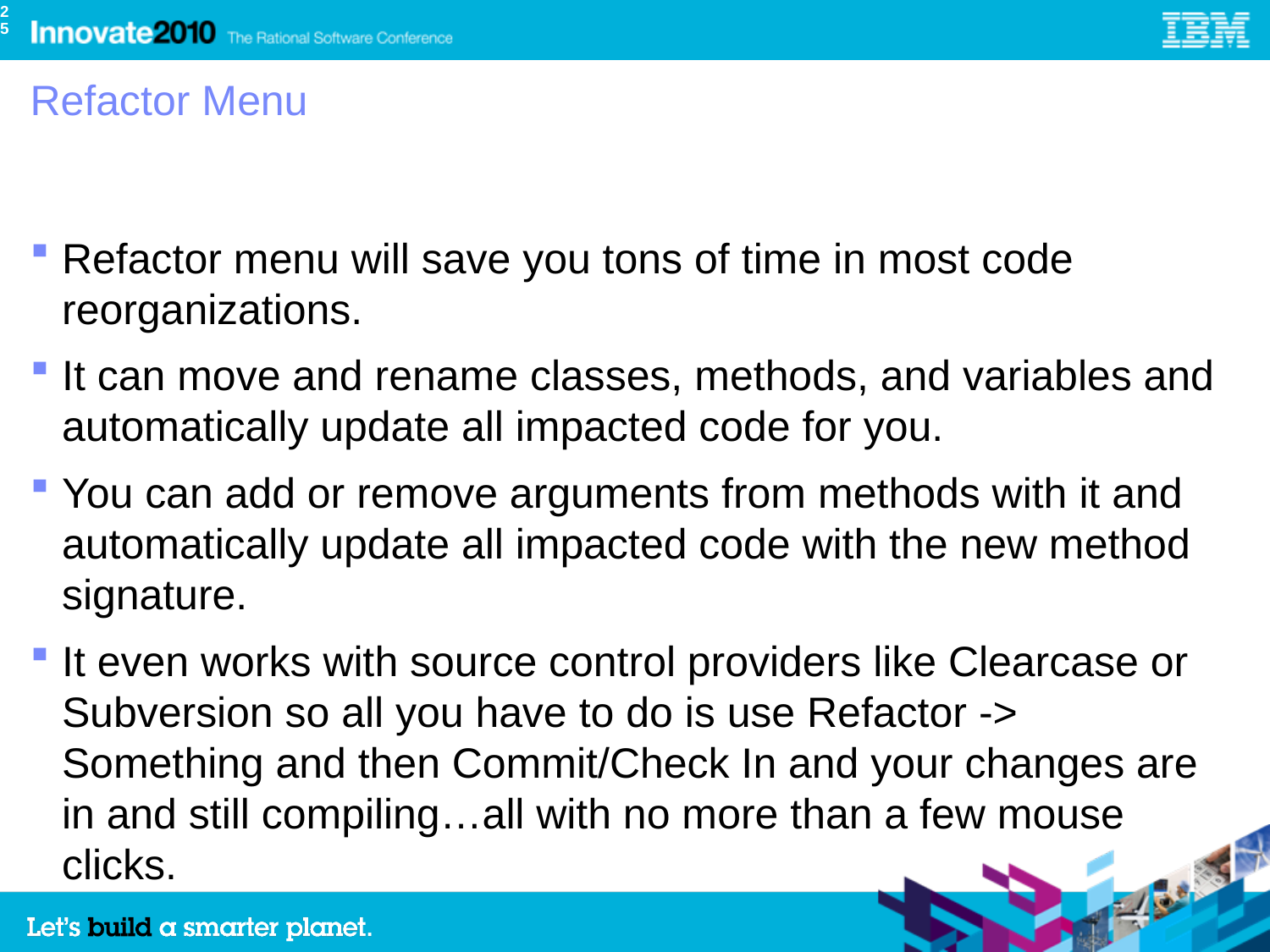

25
# Refactor Menu
Refactor menu will save you tons of time in most code reorganizations.
It can move and rename classes, methods, and variables and automatically update all impacted code for you.
You can add or remove arguments from methods with it and automatically update all impacted code with the new method signature.
It even works with source control providers like Clearcase or Subversion so all you have to do is use Refactor -> Something and then Commit/Check In and your changes are in and still compiling…all with no more than a few mouse clicks.